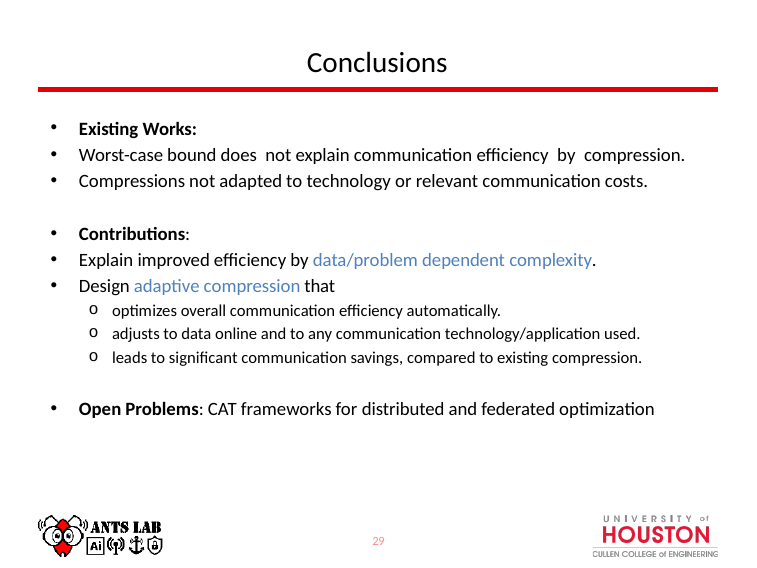

# Conclusions
Existing Works:
Worst-case bound does  not explain communication efficiency  by  compression.
Compressions not adapted to technology or relevant communication costs.

Contributions:
Explain improved efficiency by data/problem dependent complexity.
Design adaptive compression that
optimizes overall communication efficiency automatically.
adjusts to data online and to any communication technology/application used.
leads to significant communication savings, compared to existing compression.

Open Problems: CAT frameworks for distributed and federated optimization
29